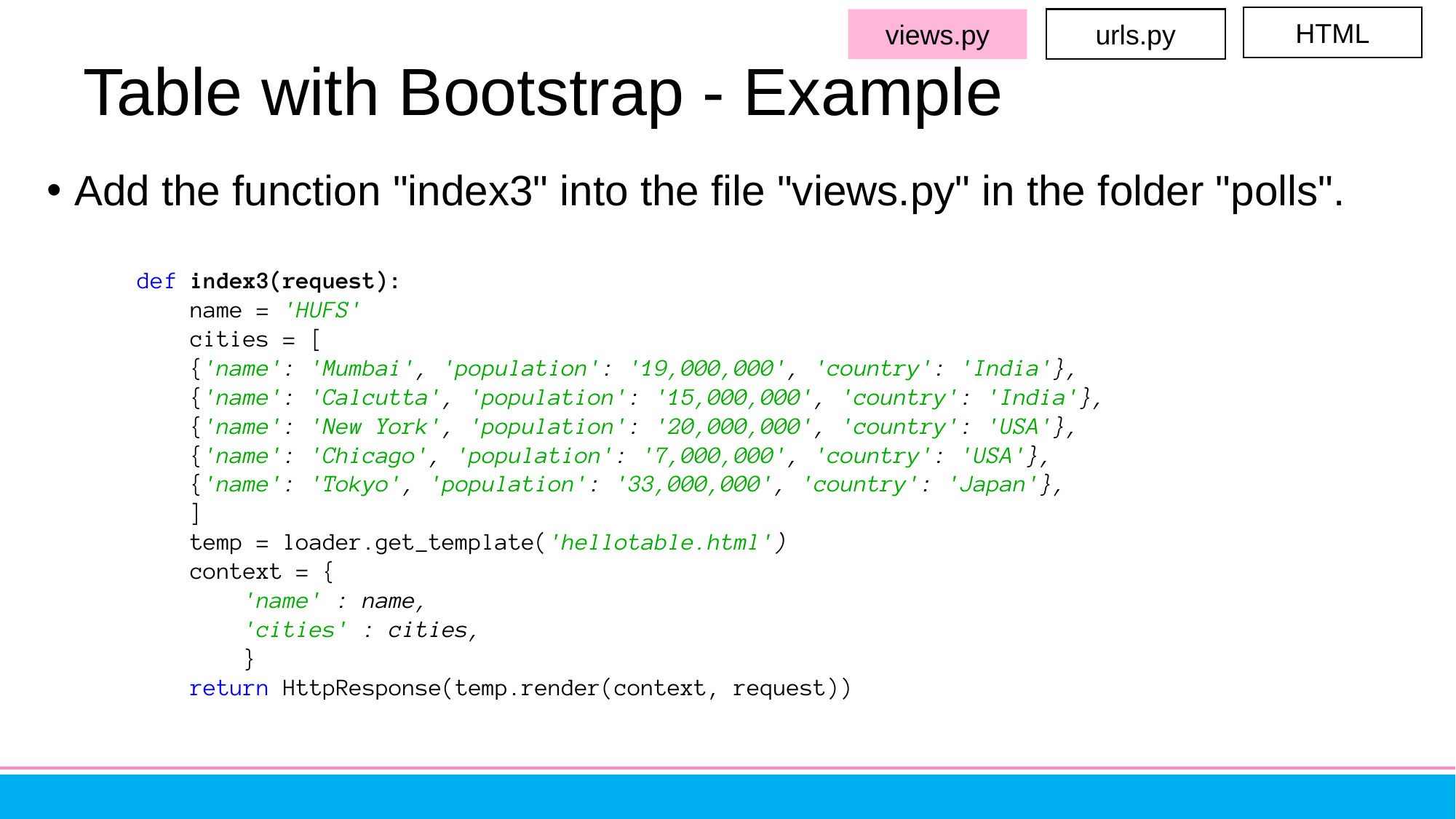

HTML
views.py
urls.py
# Table with Bootstrap - Example
Add the function "index3" into the file "views.py" in the folder "polls".
def index3(request):
    name = 'HUFS'
    cities = [
    {'name': 'Mumbai', 'population': '19,000,000', 'country': 'India'},
    {'name': 'Calcutta', 'population': '15,000,000', 'country': 'India'},
    {'name': 'New York', 'population': '20,000,000', 'country': 'USA'},
    {'name': 'Chicago', 'population': '7,000,000', 'country': 'USA'},
    {'name': 'Tokyo', 'population': '33,000,000', 'country': 'Japan'},
    ]
    temp = loader.get_template('hellotable.html')
    context = {
        'name' : name,
        'cities' : cities,
        }
    return HttpResponse(temp.render(context, request))